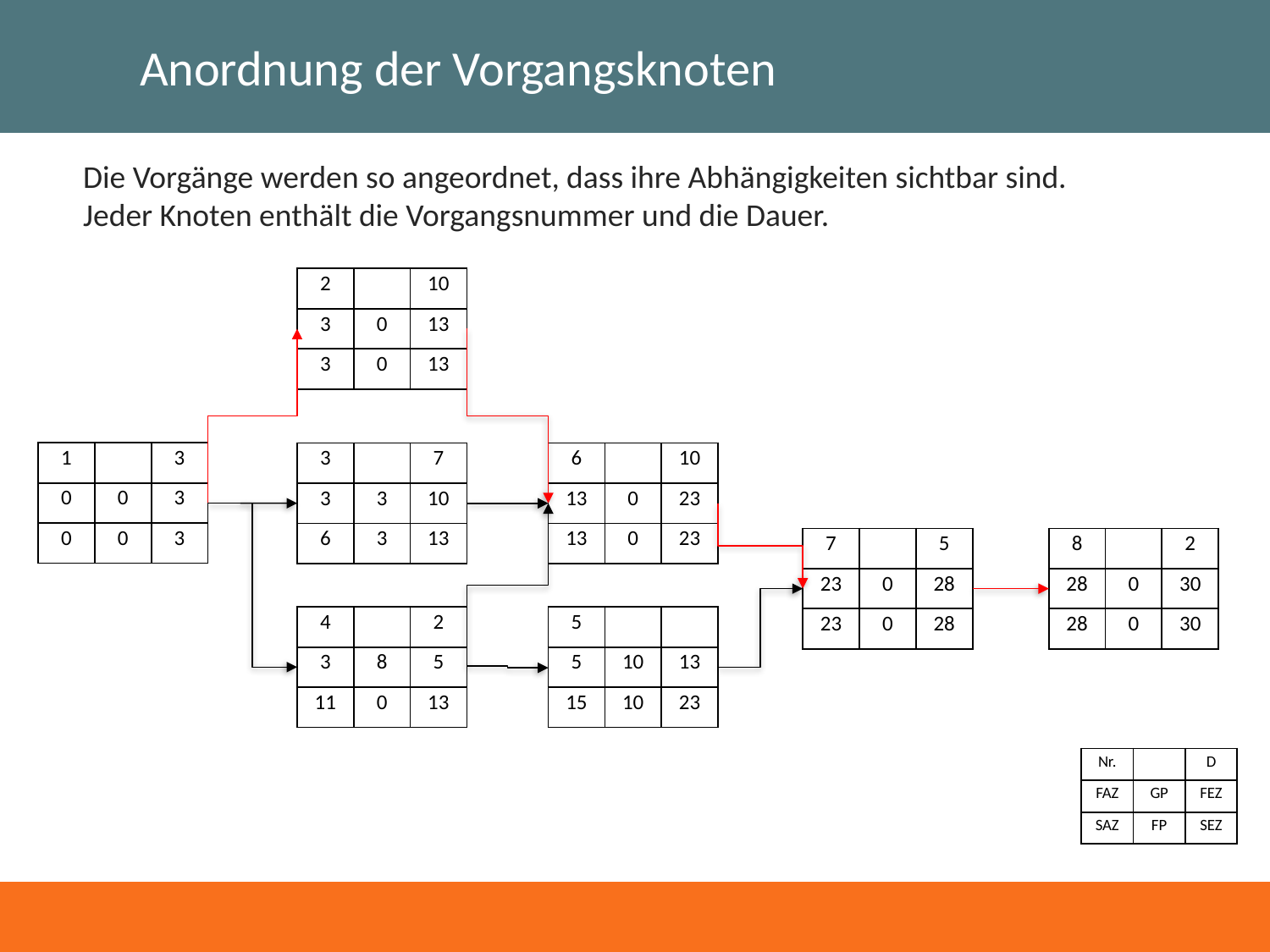

# Anordnung der Vorgangsknoten
Die Vorgänge werden so angeordnet, dass ihre Abhängigkeiten sichtbar sind. Jeder Knoten enthält die Vorgangsnummer und die Dauer.
| 2 |  | 10 |
| --- | --- | --- |
| 3 | 0 | 13 |
| 3 | 0 | 13 |
| 1 |  | 3 |
| --- | --- | --- |
| 0 | 0 | 3 |
| 0 | 0 | 3 |
| 3 |  | 7 |
| --- | --- | --- |
| 3 | 3 | 10 |
| 6 | 3 | 13 |
| 6 |  | 10 |
| --- | --- | --- |
| 13 | 0 | 23 |
| 13 | 0 | 23 |
| 7 |  | 5 |
| --- | --- | --- |
| 23 | 0 | 28 |
| 23 | 0 | 28 |
| 8 |  | 2 |
| --- | --- | --- |
| 28 | 0 | 30 |
| 28 | 0 | 30 |
| 4 |  | 2 |
| --- | --- | --- |
| 3 | 8 | 5 |
| 11 | 0 | 13 |
| 5 |  |  |
| --- | --- | --- |
| 5 | 10 | 13 |
| 15 | 10 | 23 |
| Nr. |  | D |
| --- | --- | --- |
| FAZ | GP | FEZ |
| SAZ | FP | SEZ |